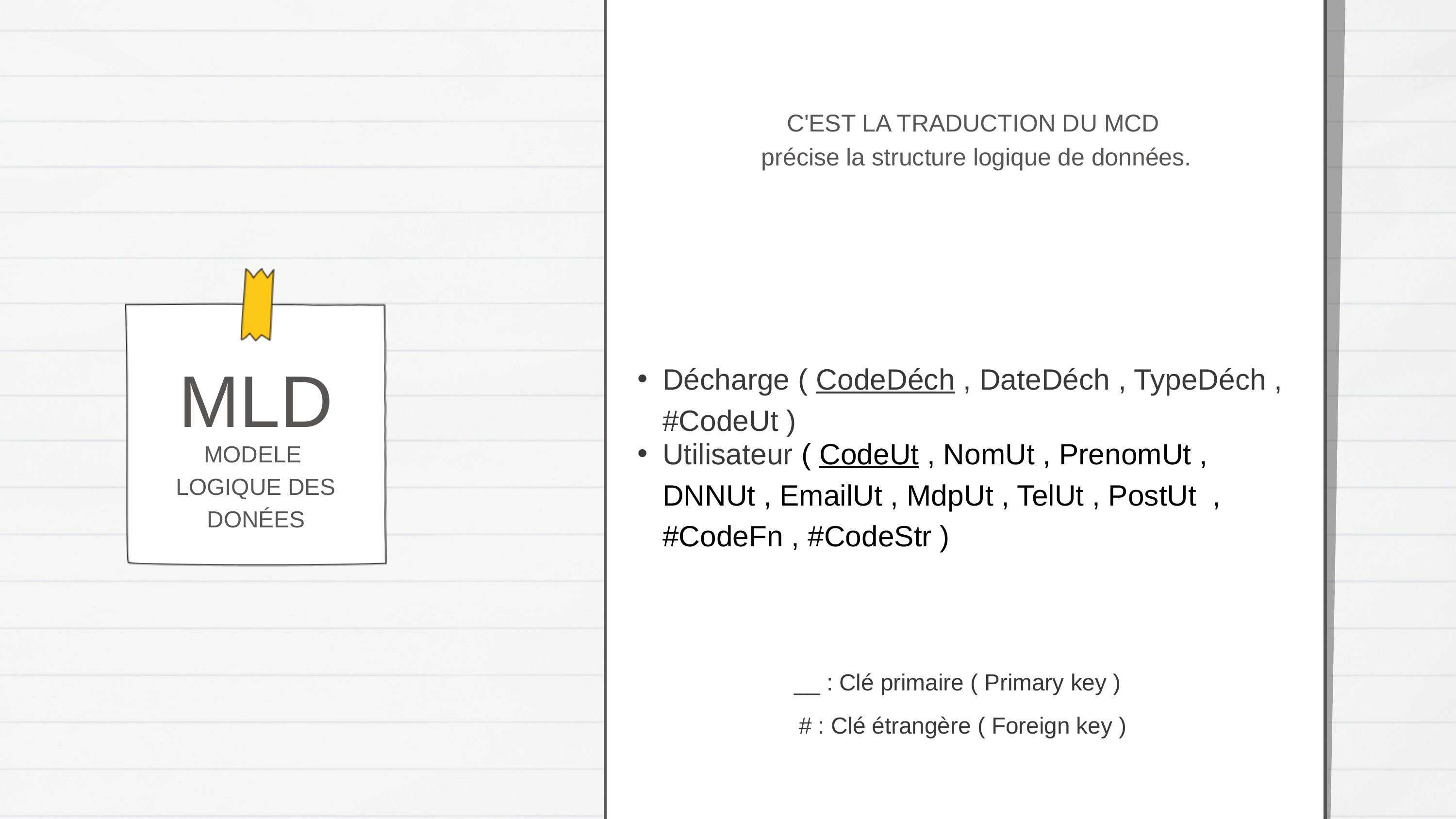

C'EST LA TRADUCTION DU MCD
 précise la structure logique de données.

MLD
Décharge ( CodeDéch , DateDéch , TypeDéch , #CodeUt )
Utilisateur ( CodeUt , NomUt , PrenomUt , DNNUt , EmailUt , MdpUt , TelUt , PostUt  , #CodeFn , #CodeStr )
MODELE
LOGIQUE DES DONÉES
__ : Clé primaire ( Primary key )
# : Clé étrangère ( Foreign key )